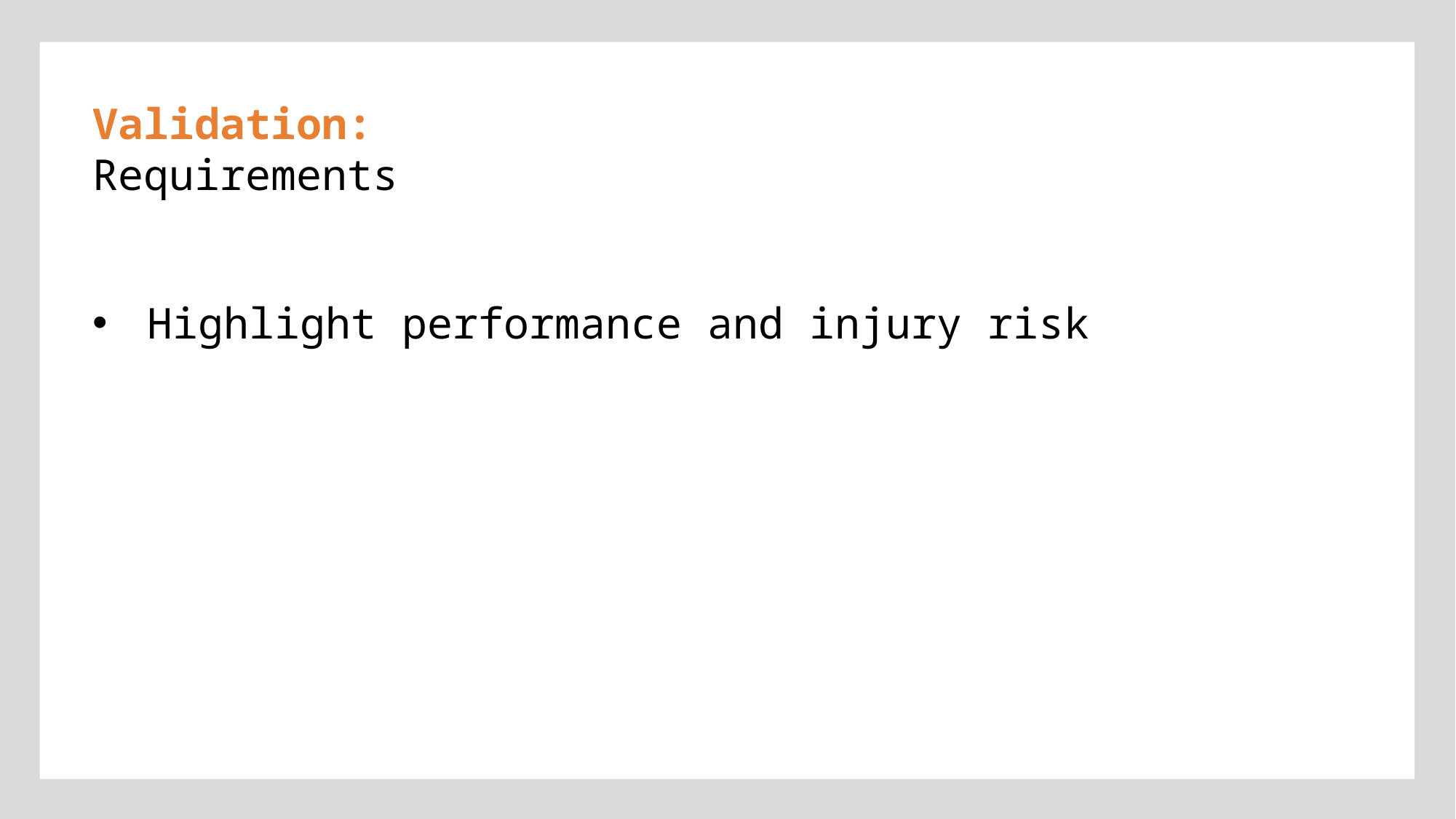

Validation:
Requirements

Highlight performance and injury risk